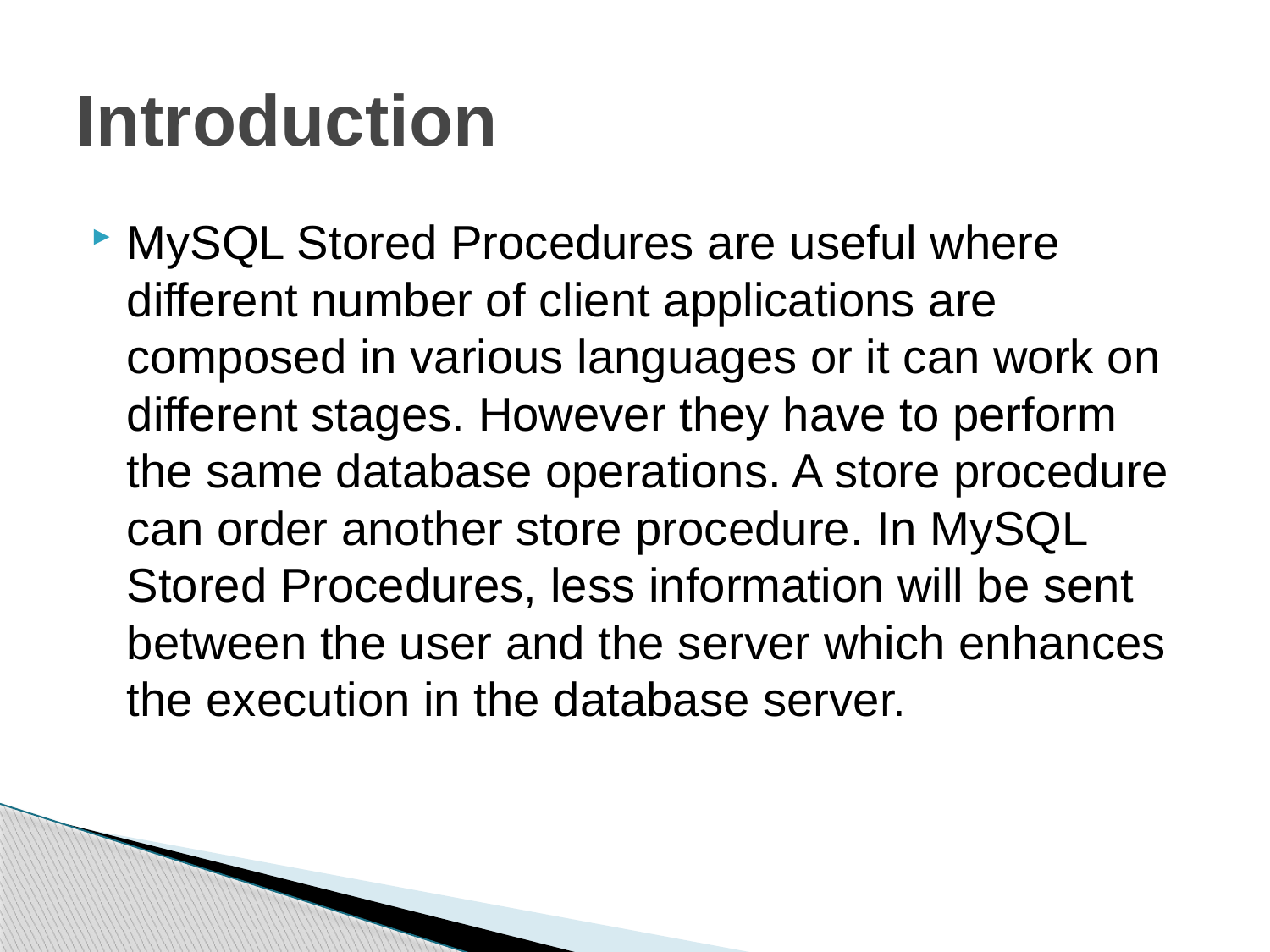

# Introduction
MySQL Stored Procedures are useful where different number of client applications are composed in various languages or it can work on different stages. However they have to perform the same database operations. A store procedure can order another store procedure. In MySQL Stored Procedures, less information will be sent between the user and the server which enhances the execution in the database server.